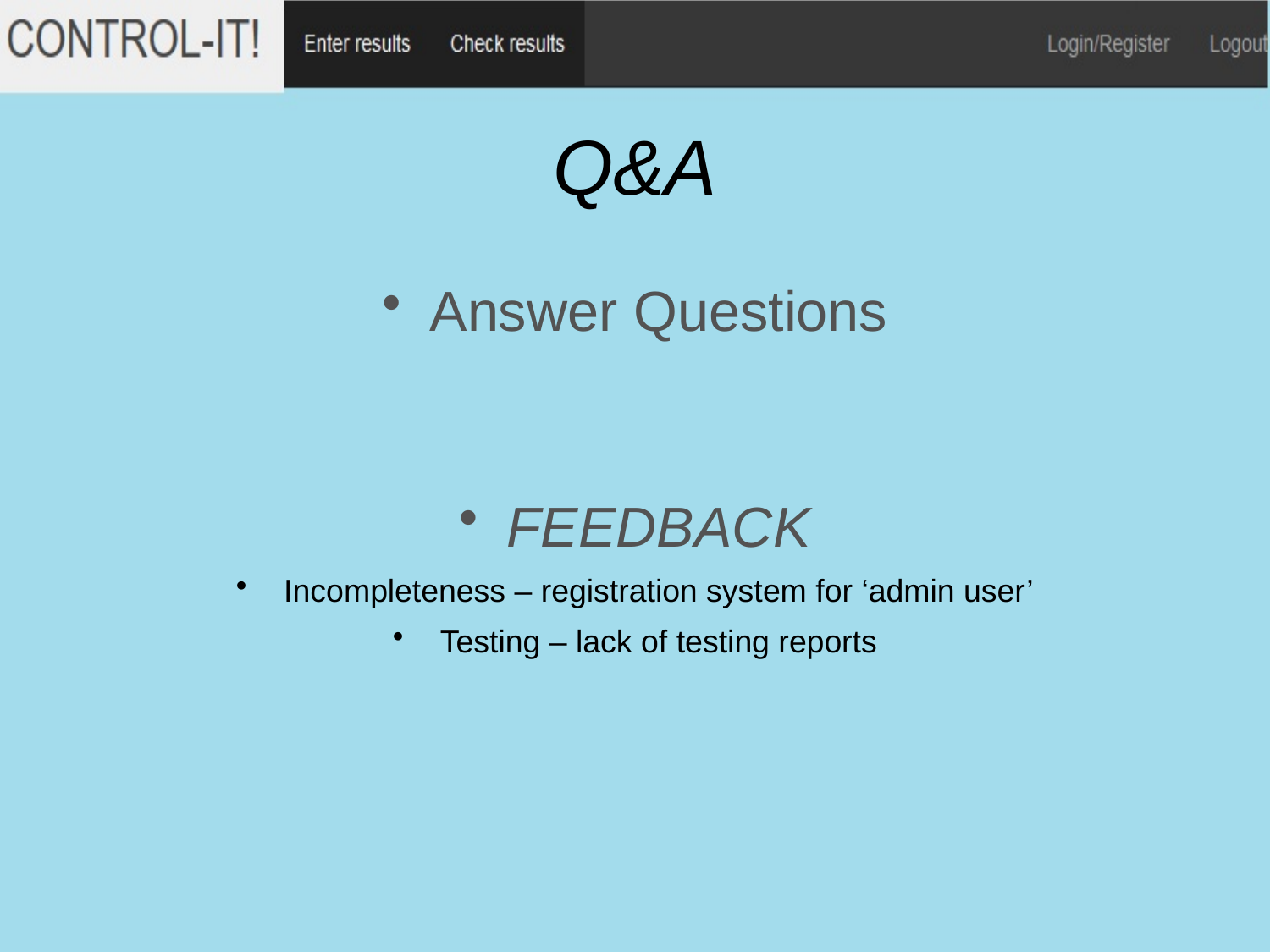

# Q&A
Answer Questions
FEEDBACK
Incompleteness – registration system for ‘admin user’
Testing – lack of testing reports